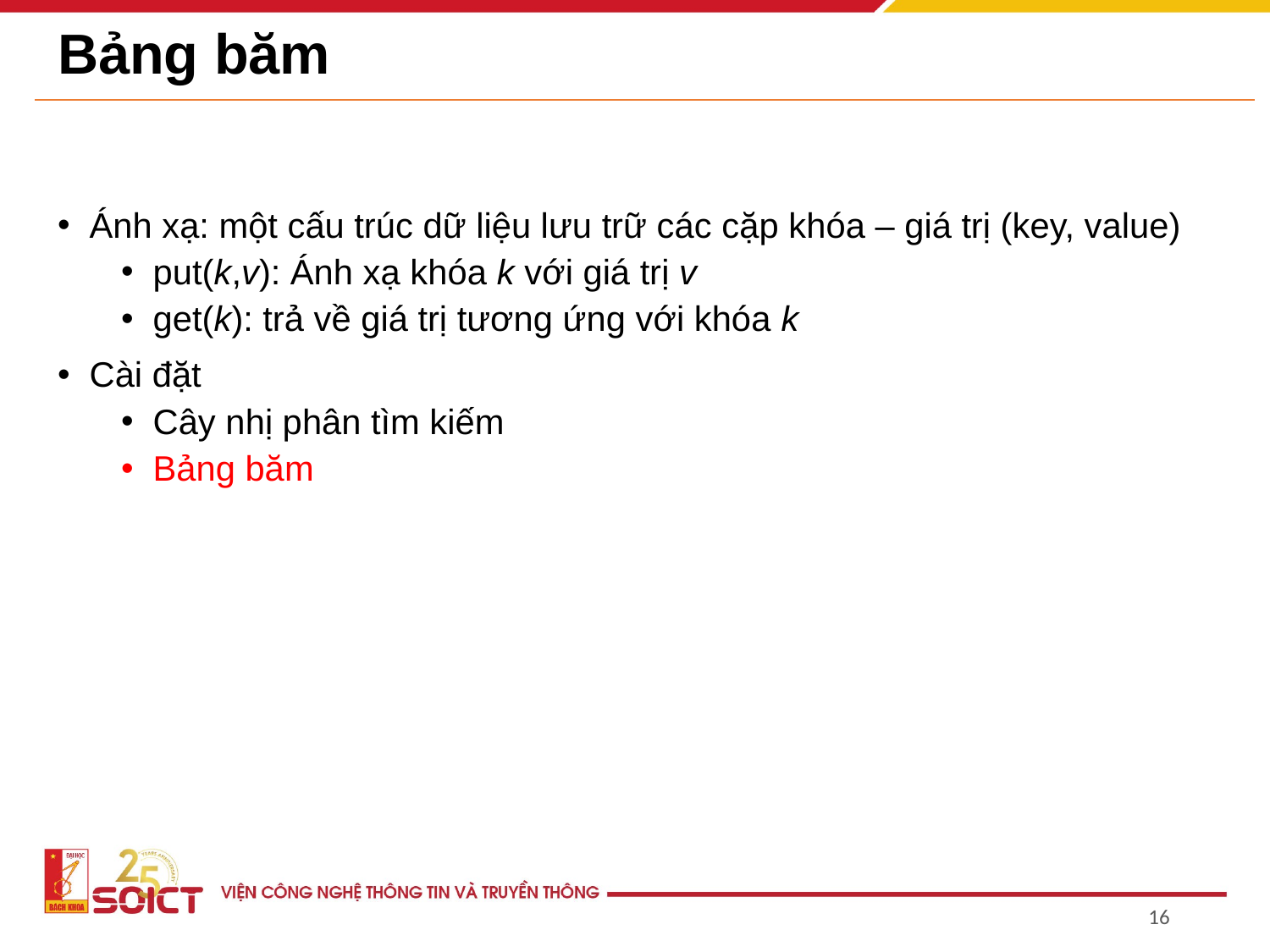

# Bảng băm
Ánh xạ: một cấu trúc dữ liệu lưu trữ các cặp khóa – giá trị (key, value)
put(k,v): Ánh xạ khóa k với giá trị v
get(k): trả về giá trị tương ứng với khóa k
Cài đặt
Cây nhị phân tìm kiếm
Bảng băm

16